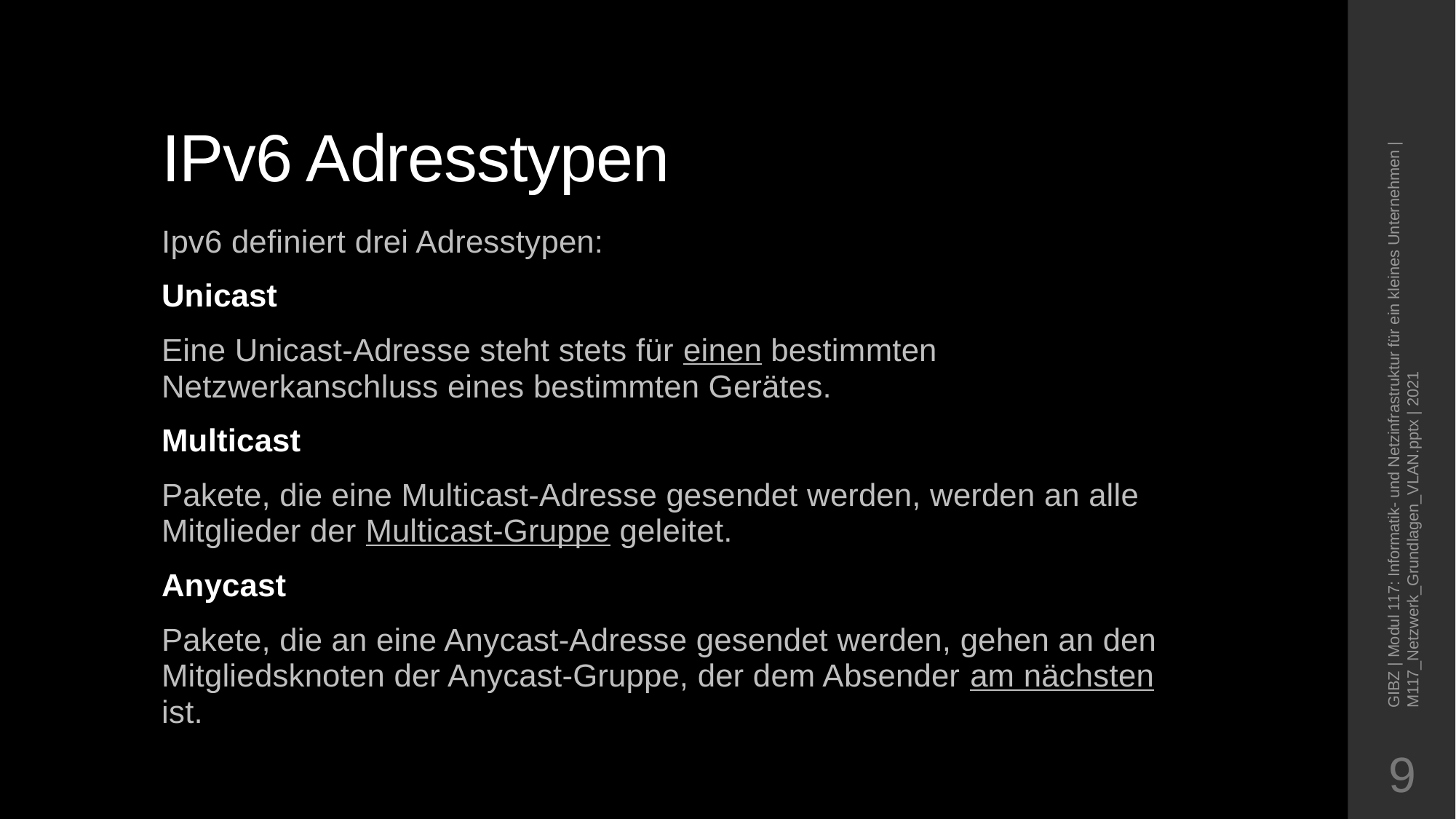

# IPv6 Adresstypen
Ipv6 definiert drei Adresstypen:
Unicast
Eine Unicast-Adresse steht stets für einen bestimmten Netzwerkanschluss eines bestimmten Gerätes.
Multicast
Pakete, die eine Multicast-Adresse gesendet werden, werden an alle Mitglieder der Multicast-Gruppe geleitet.
Anycast
Pakete, die an eine Anycast-Adresse gesendet werden, gehen an den Mitgliedsknoten der Anycast-Gruppe, der dem Absender am nächsten ist.
GIBZ | Modul 117: Informatik- und Netzinfrastruktur für ein kleines Unternehmen | M117_Netzwerk_Grundlagen_VLAN.pptx | 2021
9